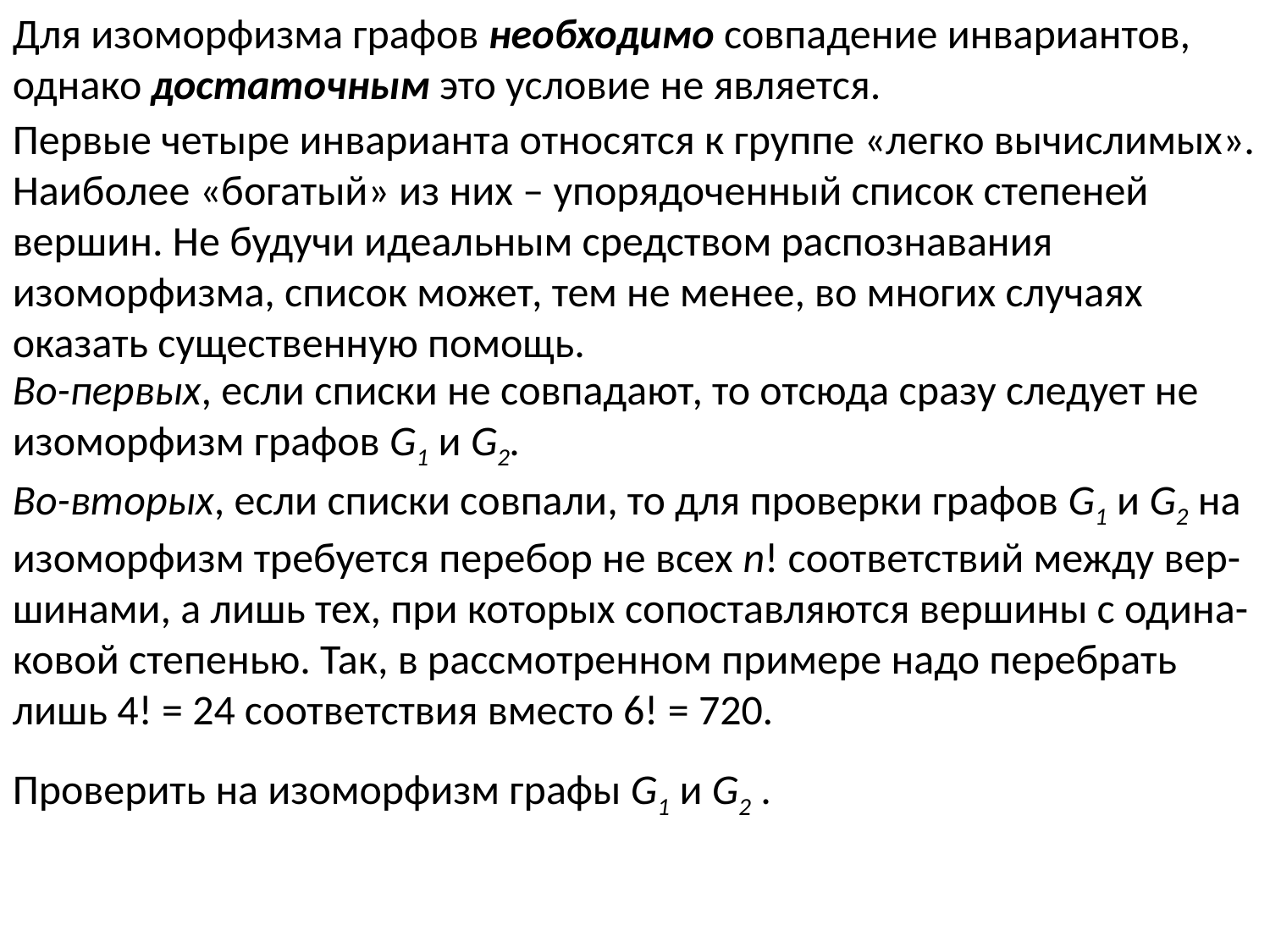

Для изоморфизма графов необходимо совпадение инвариантов, однако достаточным это условие не является.
Первые четыре инварианта относятся к группе «легко вычислимых». Наиболее «богатый» из них – упорядоченный список степеней вершин. Не будучи идеальным средством распознавания изоморфизма, список может, тем не менее, во многих случаях оказать существенную помощь.
Во-первых, если списки не совпадают, то отсюда сразу следует не изоморфизм графов G1 и G2.
Во-вторых, если списки совпали, то для проверки графов G1 и G2 на изоморфизм требуется перебор не всех n! соответствий между вер-шинами, а лишь тех, при которых сопоставляются вершины с одина-ковой степенью. Так, в рассмотренном примере надо перебрать лишь 4! = 24 соответствия вместо 6! = 720.
Проверить на изоморфизм графы G1 и G2 .